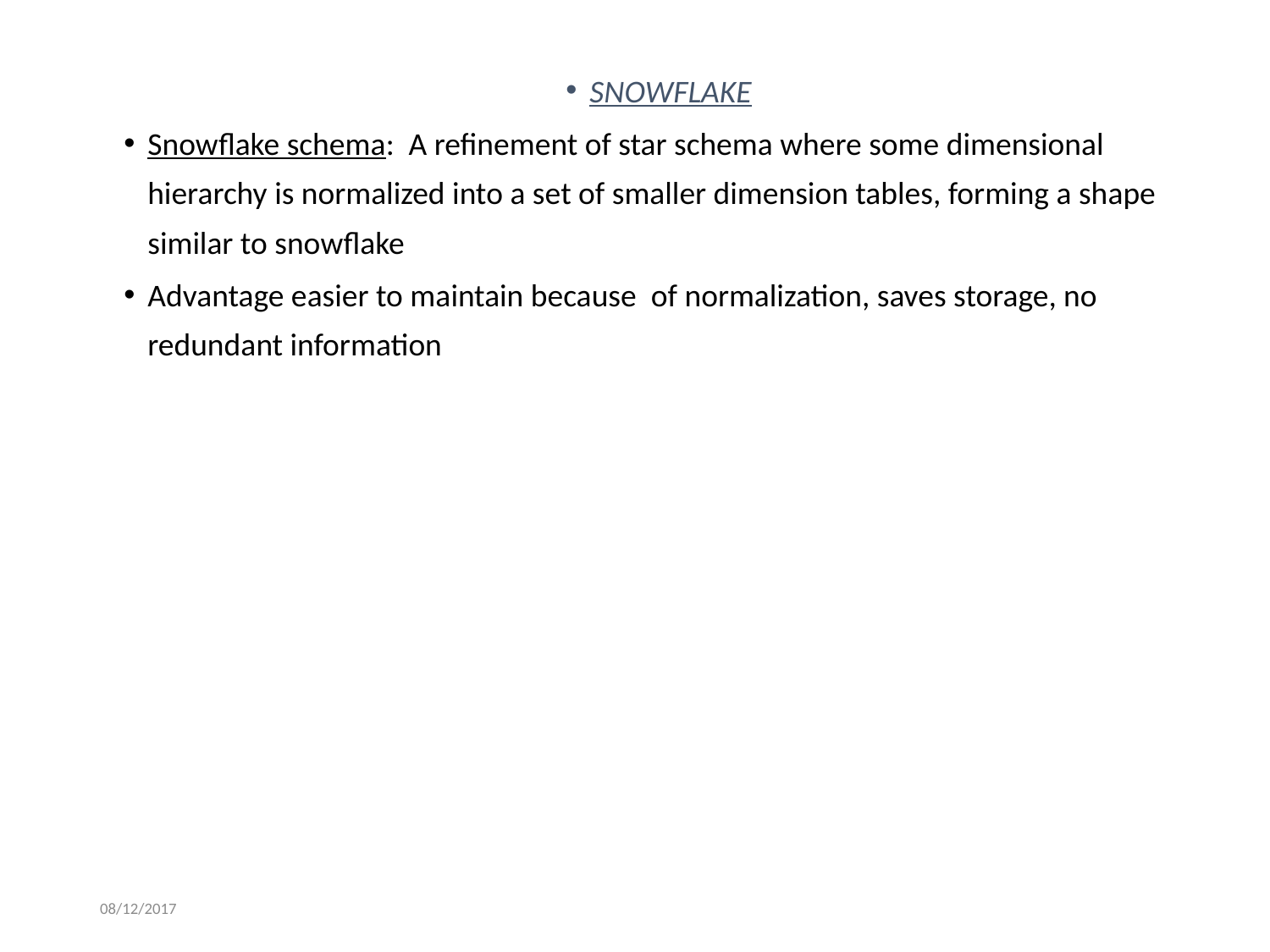

SNOWFLAKE
Snowflake schema:  A refinement of star schema where some dimensional hierarchy is normalized into a set of smaller dimension tables, forming a shape similar to snowflake
Advantage easier to maintain because  of normalization, saves storage, no redundant information

08/12/2017